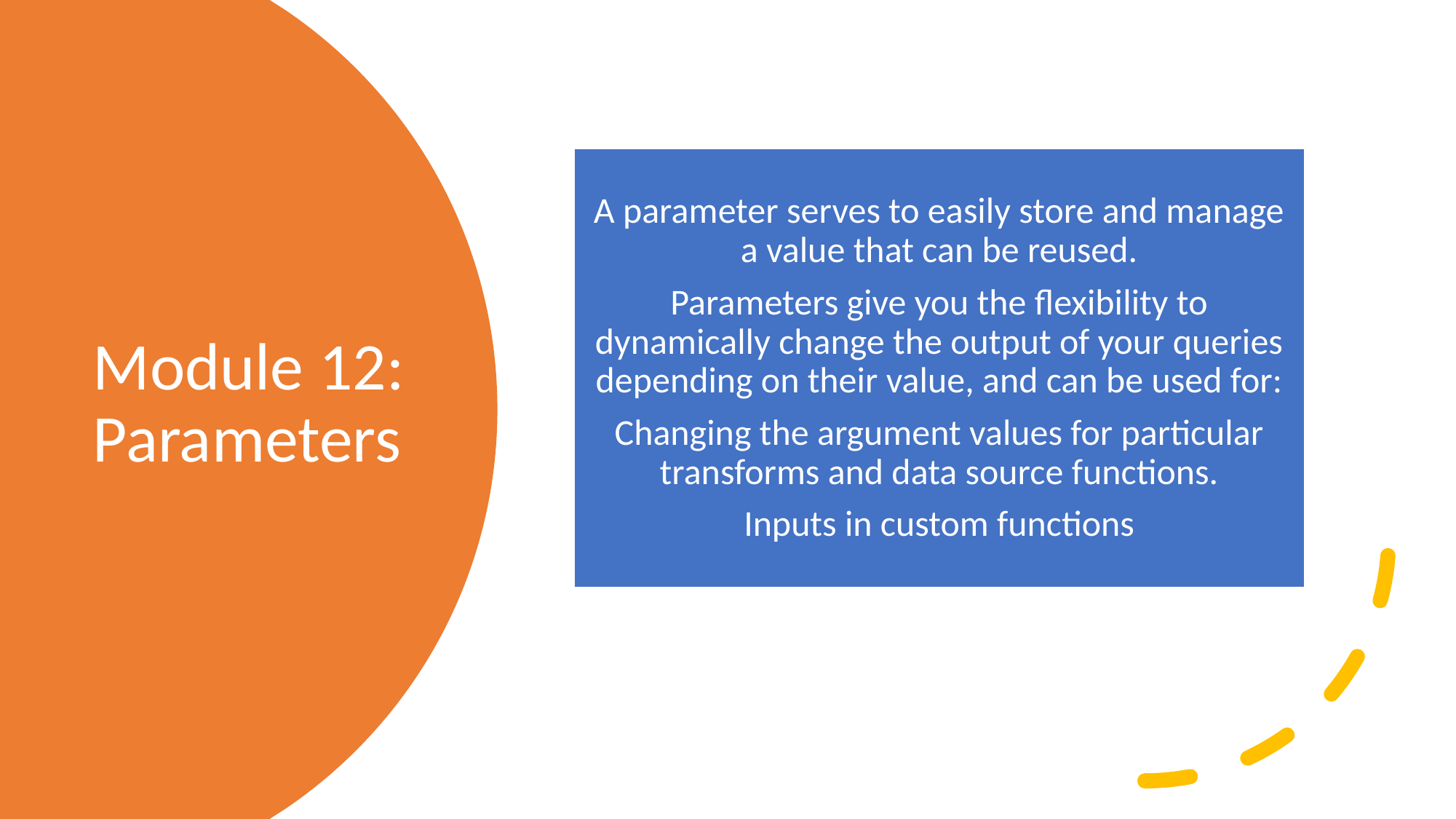

# Module 12:  Parameters
A parameter serves to easily store and manage a value that can be reused.
Parameters give you the flexibility to dynamically change the output of your queries depending on their value, and can be used for:
Changing the argument values for particular transforms and data source functions.
Inputs in custom functions